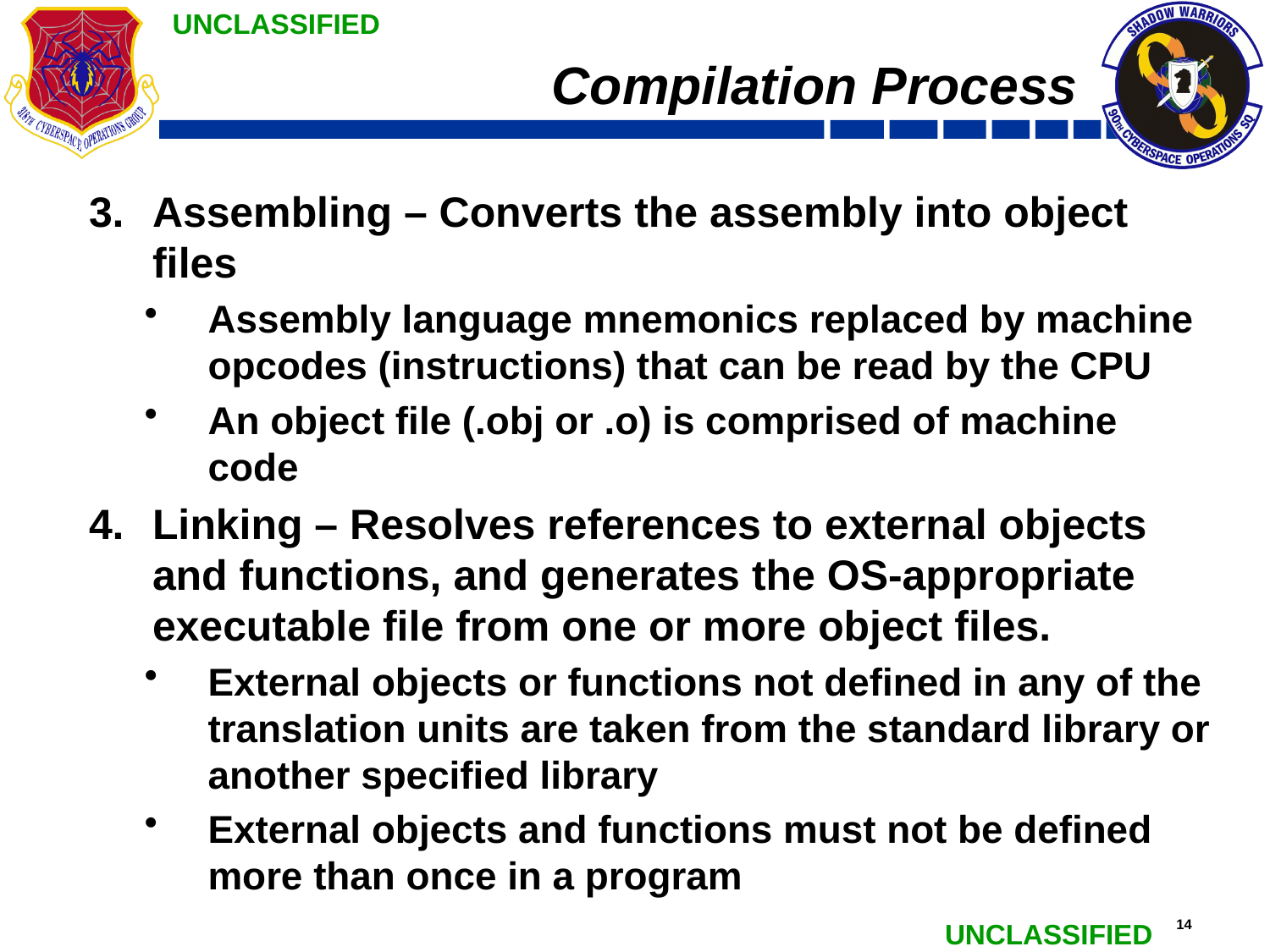

# Compilation Process
Assembling – Converts the assembly into object files
Assembly language mnemonics replaced by machine opcodes (instructions) that can be read by the CPU
An object file (.obj or .o) is comprised of machine code
Linking – Resolves references to external objects and functions, and generates the OS-appropriate executable file from one or more object files.
External objects or functions not defined in any of the translation units are taken from the standard library or another specified library
External objects and functions must not be defined more than once in a program